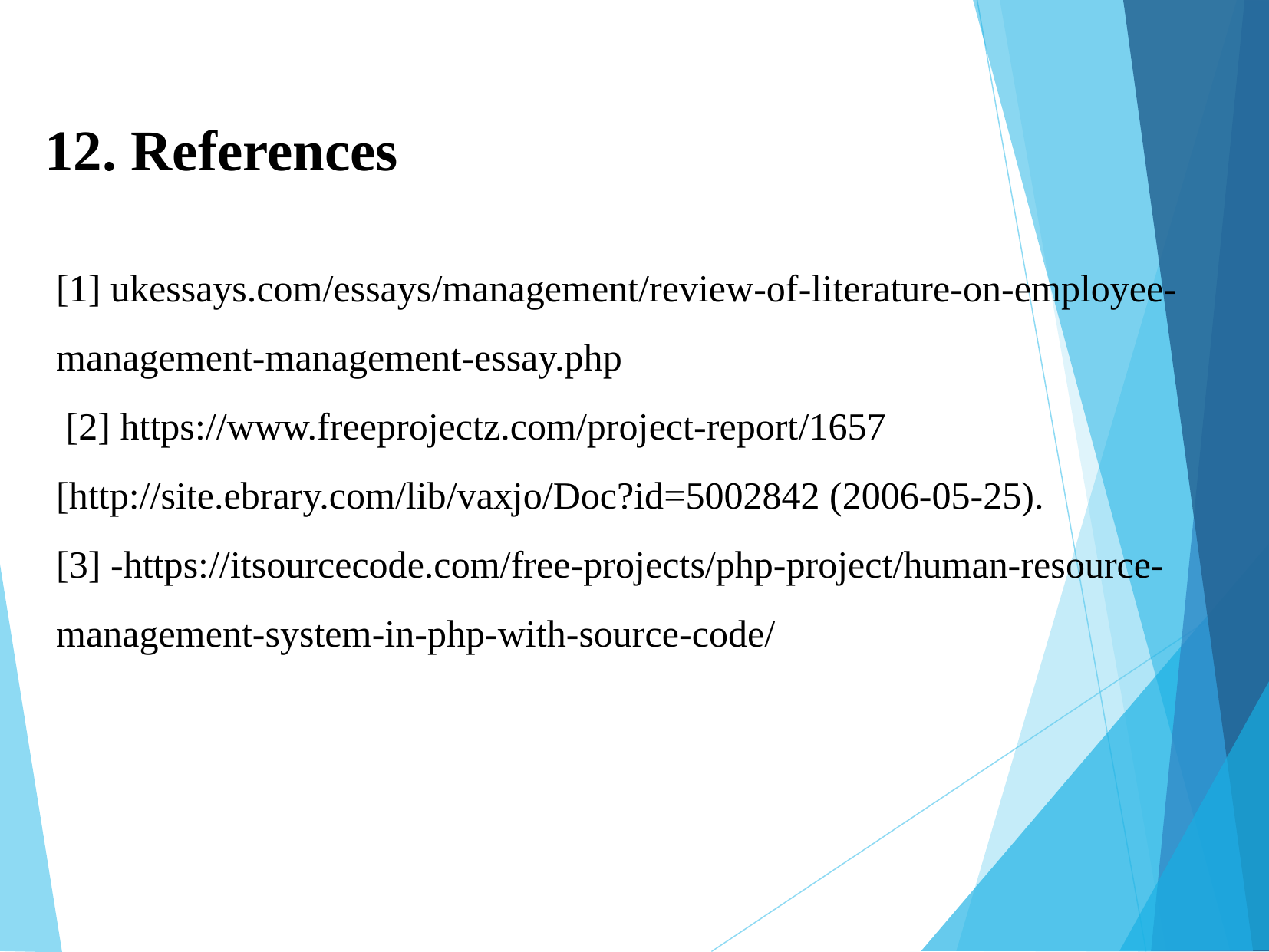

12. References

[1] ukessays.com/essays/management/review-of-literature-on-employee-management-management-essay.php
 [2] https://www.freeprojectz.com/project-report/1657 [http://site.ebrary.com/lib/vaxjo/Doc?id=5002842 (2006-05-25).
[3] -https://itsourcecode.com/free-projects/php-project/human-resource-management-system-in-php-with-source-code/